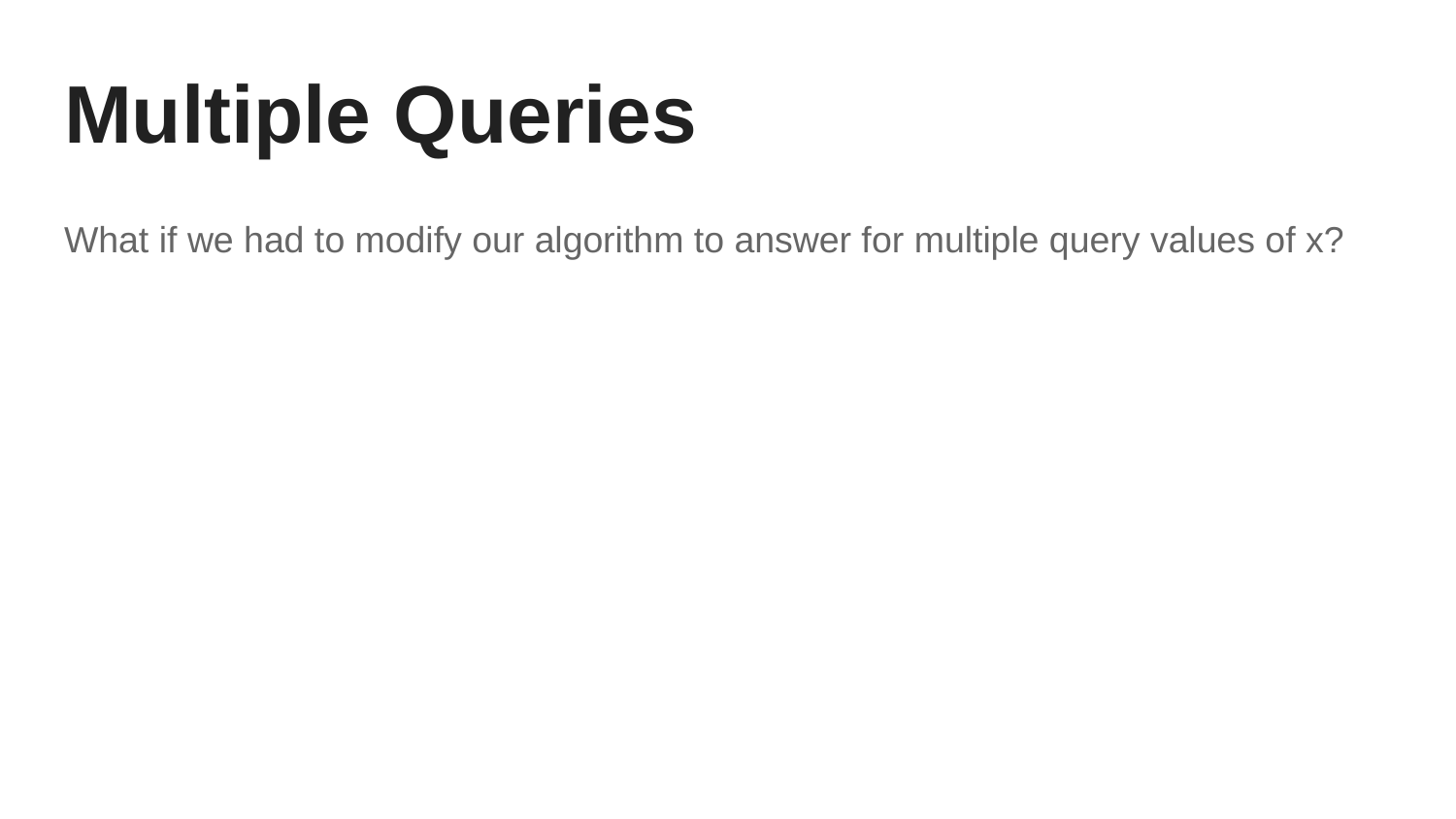

# Multiple Queries
What if we had to modify our algorithm to answer for multiple query values of x?